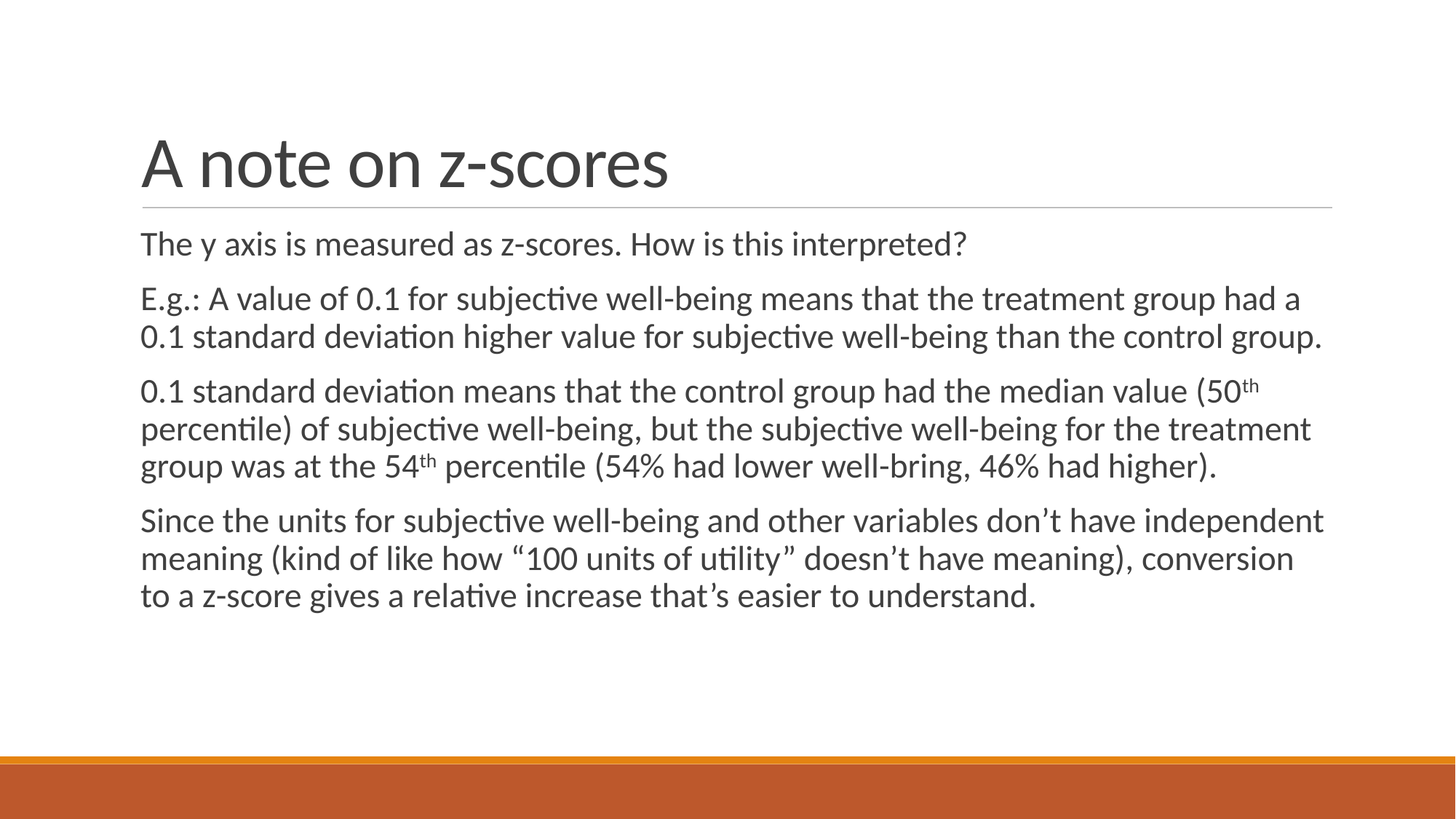

# A note on z-scores
The y axis is measured as z-scores. How is this interpreted?
E.g.: A value of 0.1 for subjective well-being means that the treatment group had a 0.1 standard deviation higher value for subjective well-being than the control group.
0.1 standard deviation means that the control group had the median value (50th percentile) of subjective well-being, but the subjective well-being for the treatment group was at the 54th percentile (54% had lower well-bring, 46% had higher).
Since the units for subjective well-being and other variables don’t have independent meaning (kind of like how “100 units of utility” doesn’t have meaning), conversion to a z-score gives a relative increase that’s easier to understand.